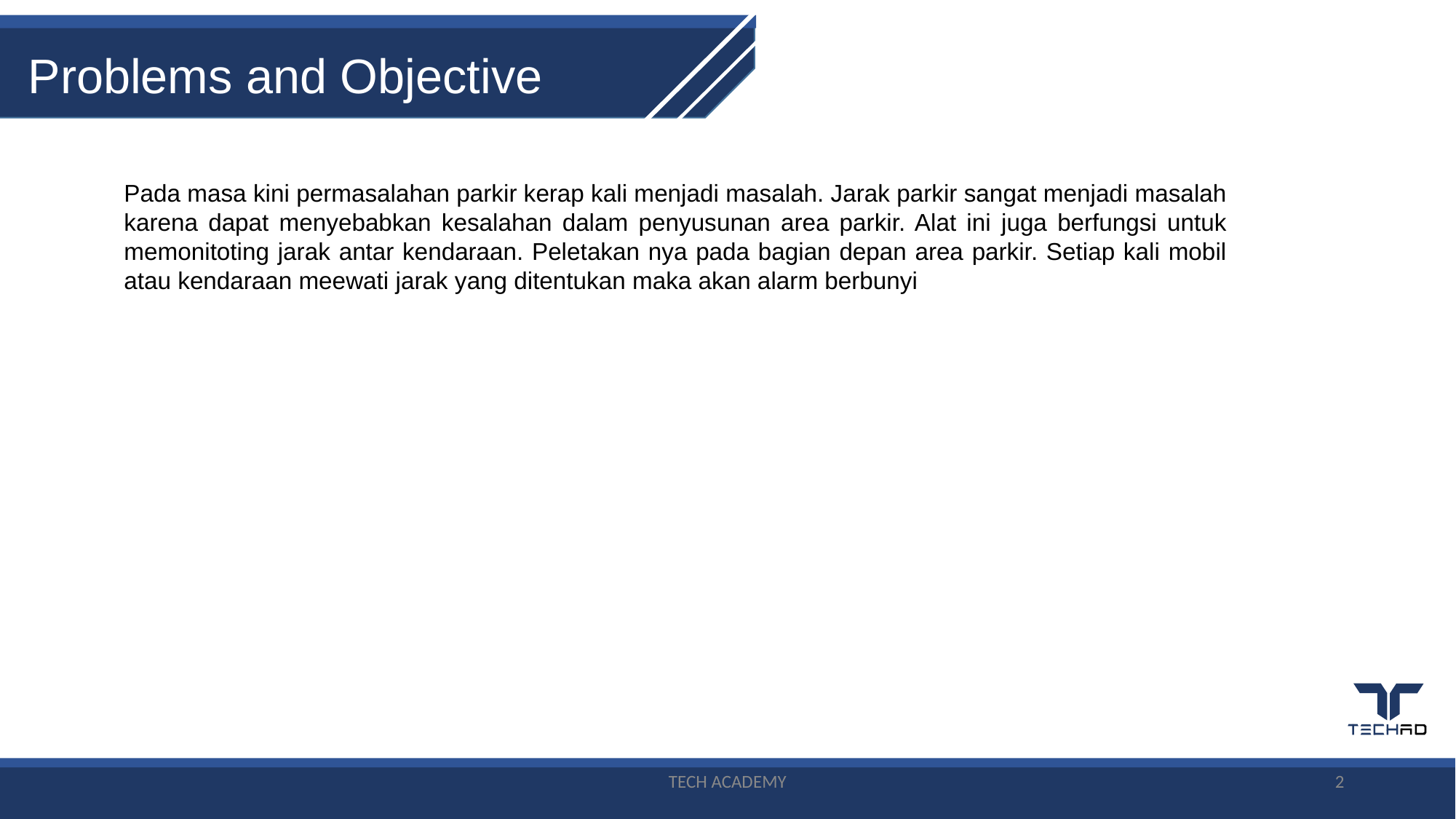

Problems and Objective
Pada masa kini permasalahan parkir kerap kali menjadi masalah. Jarak parkir sangat menjadi masalah karena dapat menyebabkan kesalahan dalam penyusunan area parkir. Alat ini juga berfungsi untuk memonitoting jarak antar kendaraan. Peletakan nya pada bagian depan area parkir. Setiap kali mobil atau kendaraan meewati jarak yang ditentukan maka akan alarm berbunyi
TECH ACADEMY
2